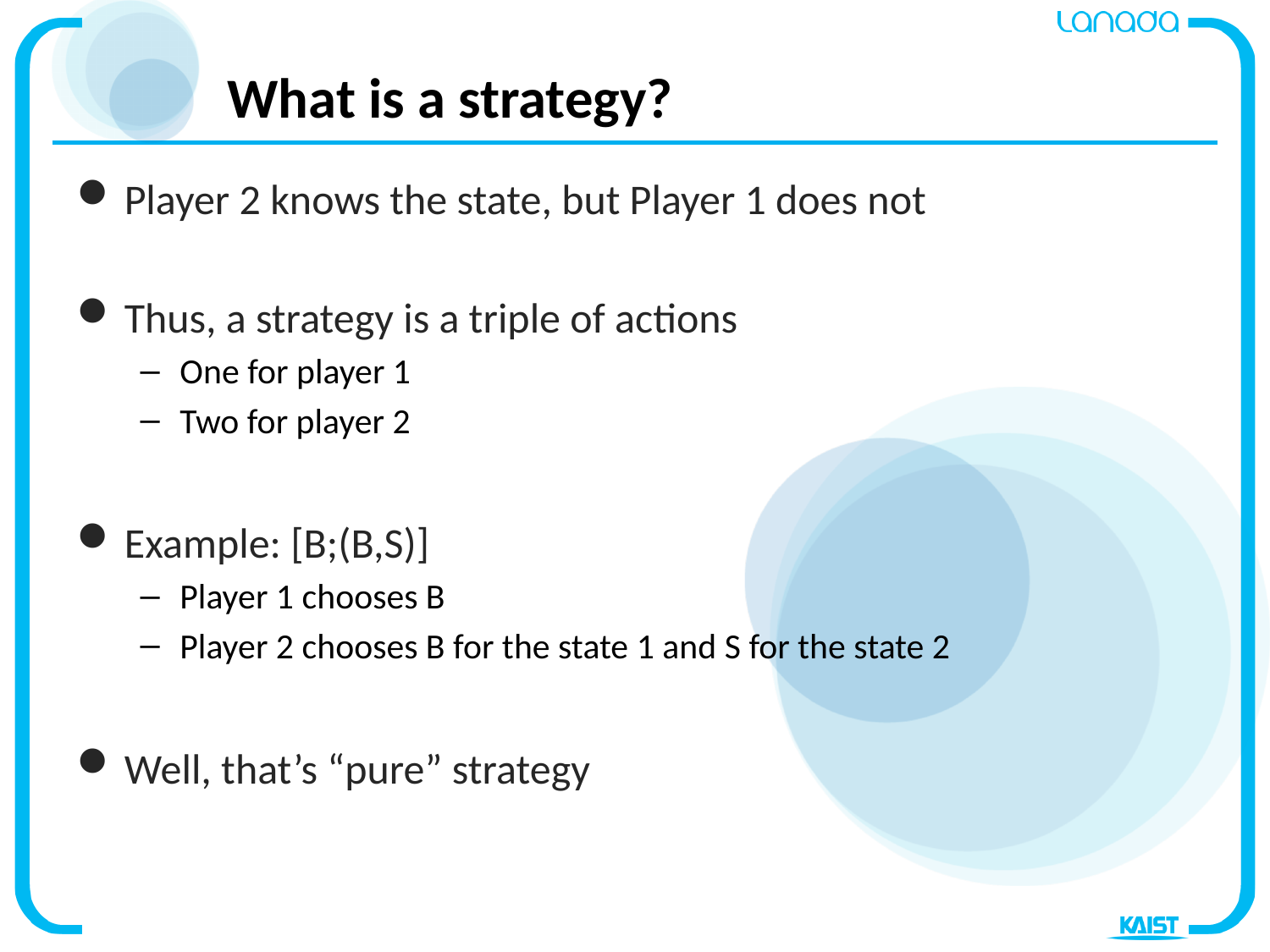

# What is a strategy?
Player 2 knows the state, but Player 1 does not

Thus, a strategy is a triple of actions
One for player 1
Two for player 2

Example: [B;(B,S)]
Player 1 chooses B
Player 2 chooses B for the state 1 and S for the state 2

Well, that’s “pure” strategy